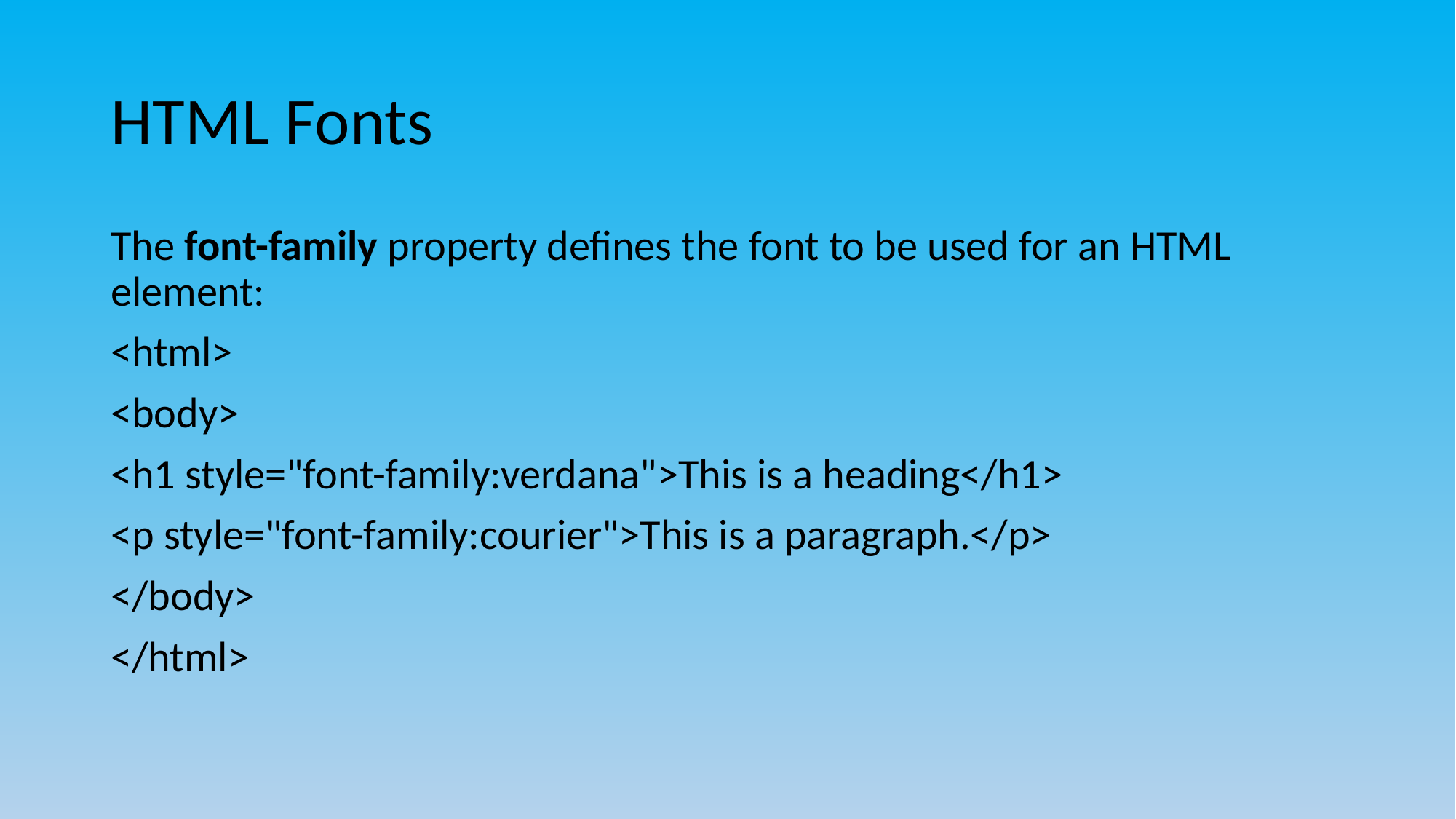

# HTML Fonts
The font-family property defines the font to be used for an HTML element:
<html>
<body>
<h1 style="font-family:verdana">This is a heading</h1>
<p style="font-family:courier">This is a paragraph.</p>
</body>
</html>